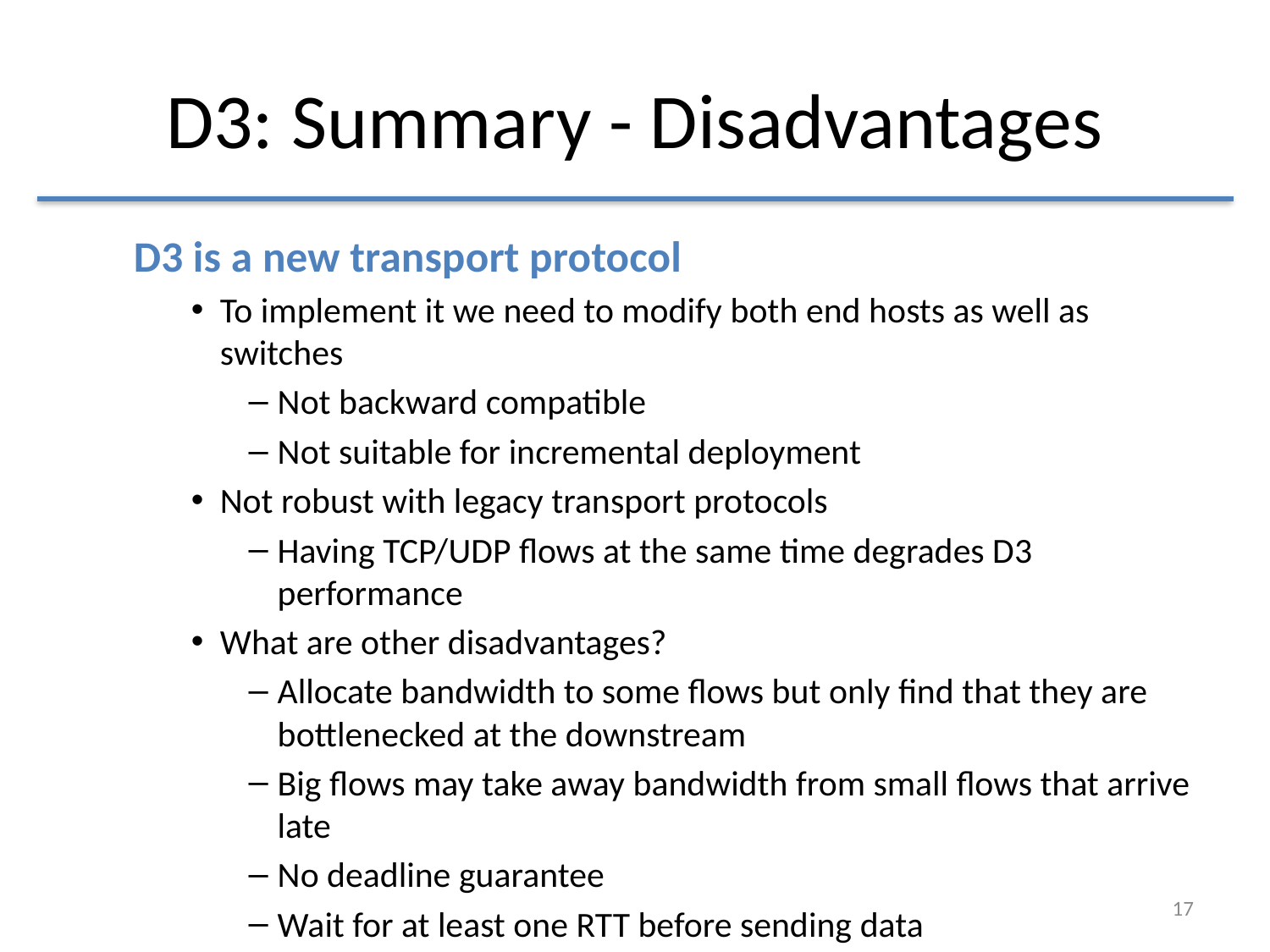

# D3: Summary - Disadvantages
D3 is a new transport protocol
To implement it we need to modify both end hosts as well as switches
Not backward compatible
Not suitable for incremental deployment
Not robust with legacy transport protocols
Having TCP/UDP flows at the same time degrades D3 performance
What are other disadvantages?
Allocate bandwidth to some flows but only find that they are bottlenecked at the downstream
Big flows may take away bandwidth from small flows that arrive late
No deadline guarantee
Wait for at least one RTT before sending data

17